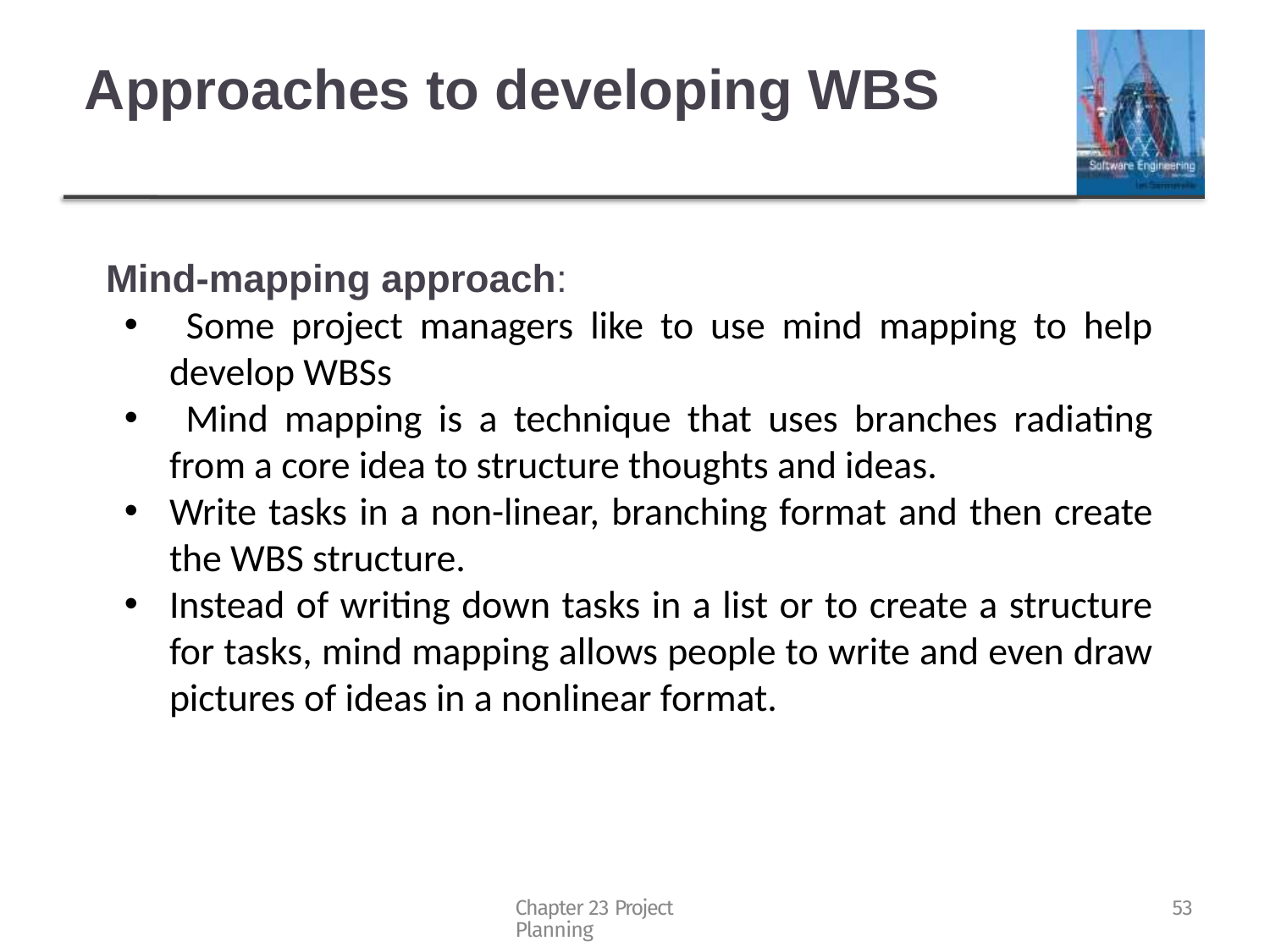

53
# Approaches to developing WBS
Mind-mapping approach:
 Some project managers like to use mind mapping to help develop WBSs
 Mind mapping is a technique that uses branches radiating from a core idea to structure thoughts and ideas.
Write tasks in a non-linear, branching format and then create the WBS structure.
Instead of writing down tasks in a list or to create a structure for tasks, mind mapping allows people to write and even draw pictures of ideas in a nonlinear format.

Chapter 23 Project Planning